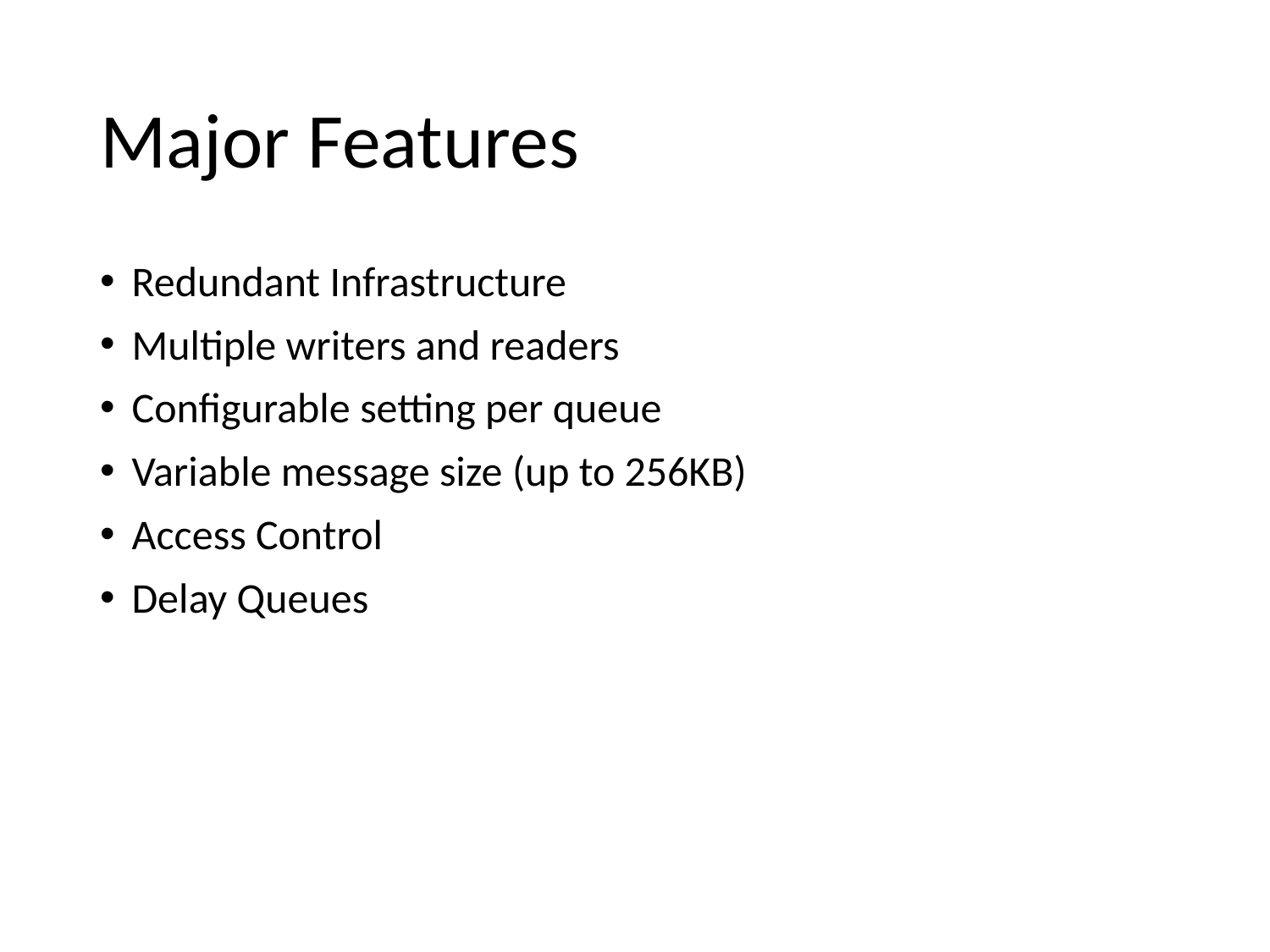

# Major Features
Redundant Infrastructure
Multiple writers and readers
Configurable setting per queue
Variable message size (up to 256KB)
Access Control
Delay Queues